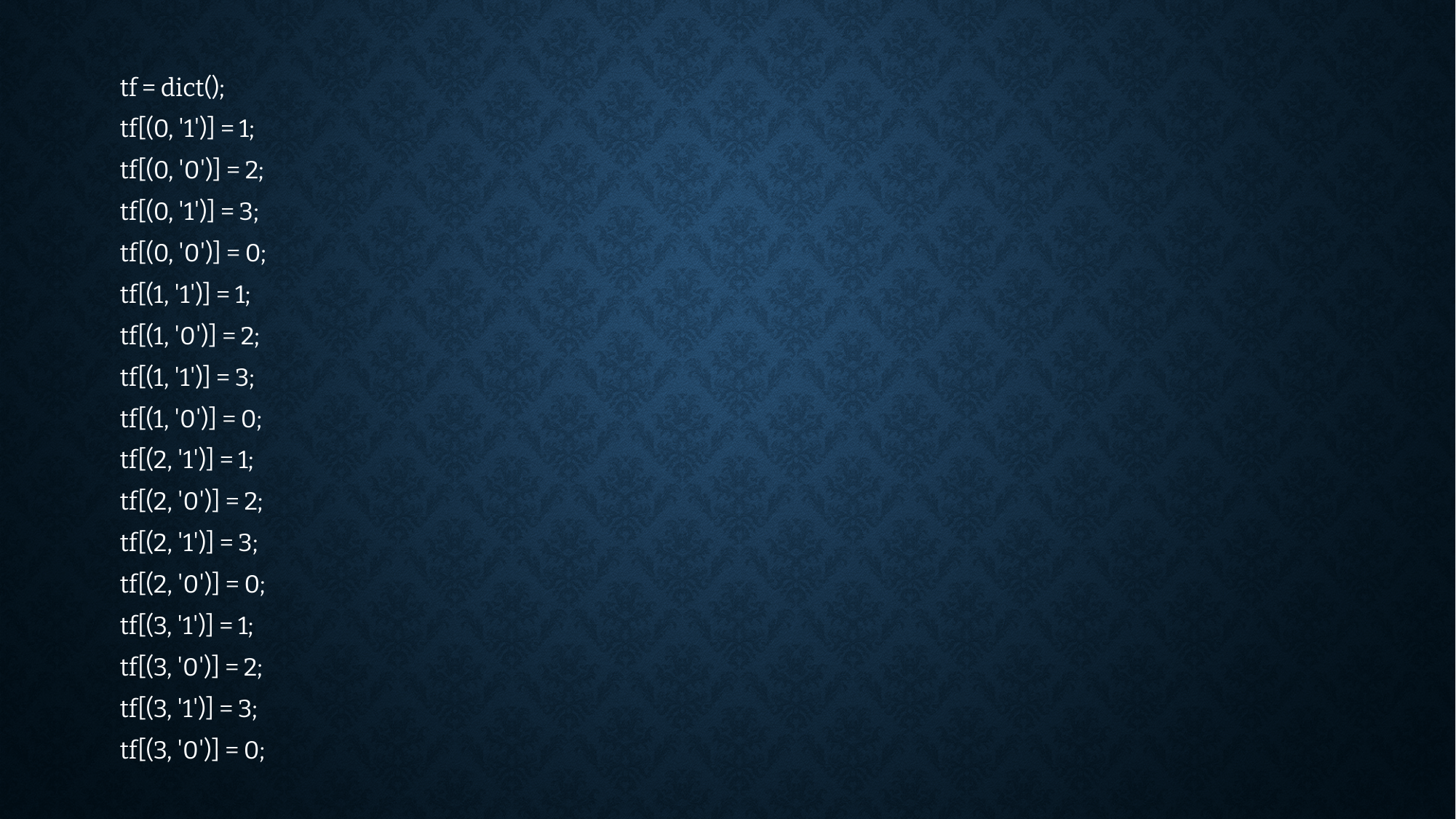

tf = dict();
tf[(0, '1')] = 1;
tf[(0, '0')] = 2;
tf[(0, '1')] = 3;
tf[(0, '0')] = 0;
tf[(1, '1')] = 1;
tf[(1, '0')] = 2;
tf[(1, '1')] = 3;
tf[(1, '0')] = 0;
tf[(2, '1')] = 1;
tf[(2, '0')] = 2;
tf[(2, '1')] = 3;
tf[(2, '0')] = 0;
tf[(3, '1')] = 1;
tf[(3, '0')] = 2;
tf[(3, '1')] = 3;
tf[(3, '0')] = 0;